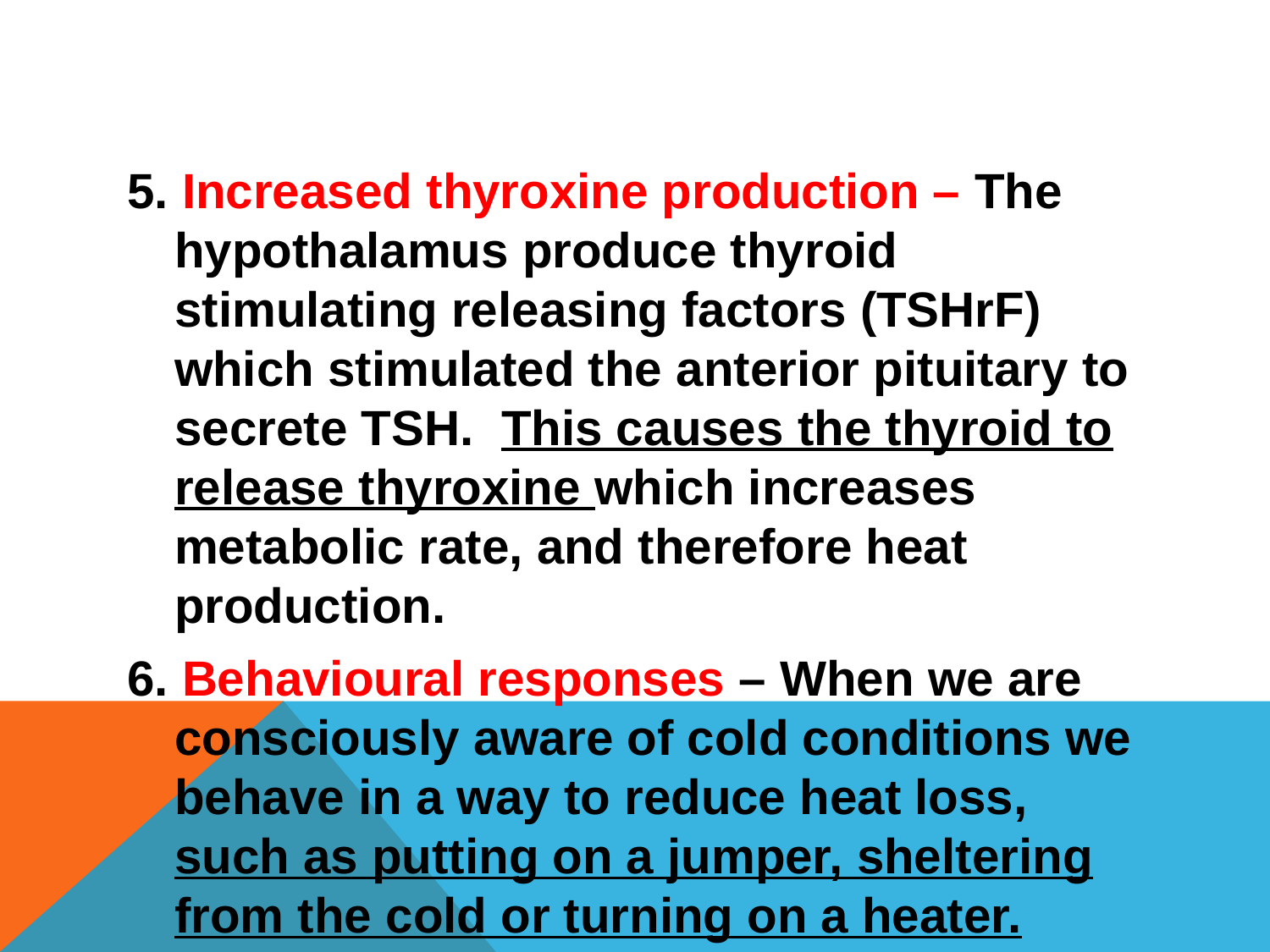

#
5. Increased thyroxine production – The hypothalamus produce thyroid stimulating releasing factors (TSHrF) which stimulated the anterior pituitary to secrete TSH.  This causes the thyroid to release thyroxine which increases metabolic rate, and therefore heat production.
6. Behavioural responses – When we are consciously aware of cold conditions we behave in a way to reduce heat loss, such as putting on a jumper, sheltering from the cold or turning on a heater.